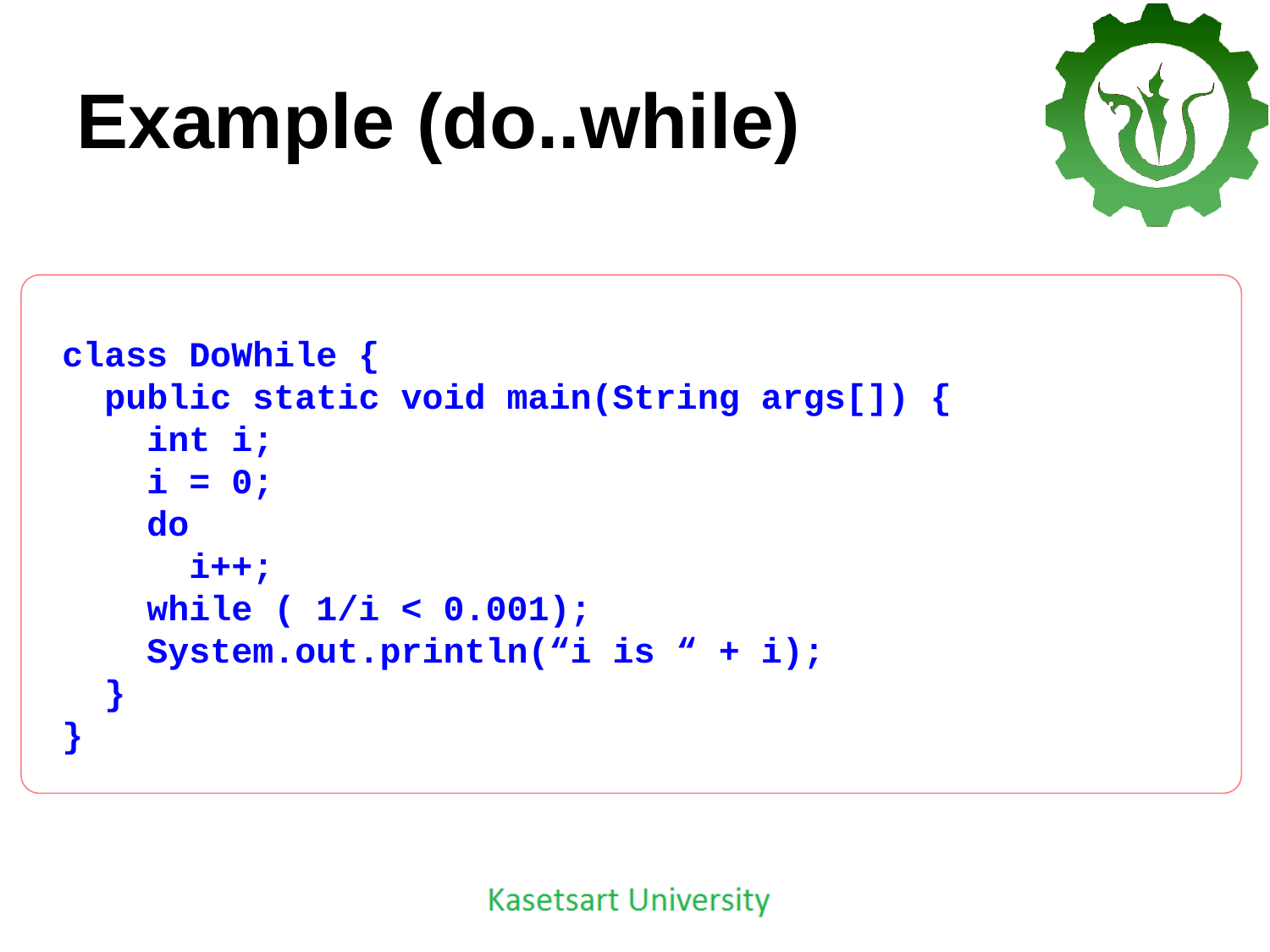

# Example (do..while)

class DoWhile {
  public static void main(String args[]) {
    int i;
    i = 0;
    do
	i++;
    while ( 1/i < 0.001);
    System.out.println(“i is “ + i);
  }
}